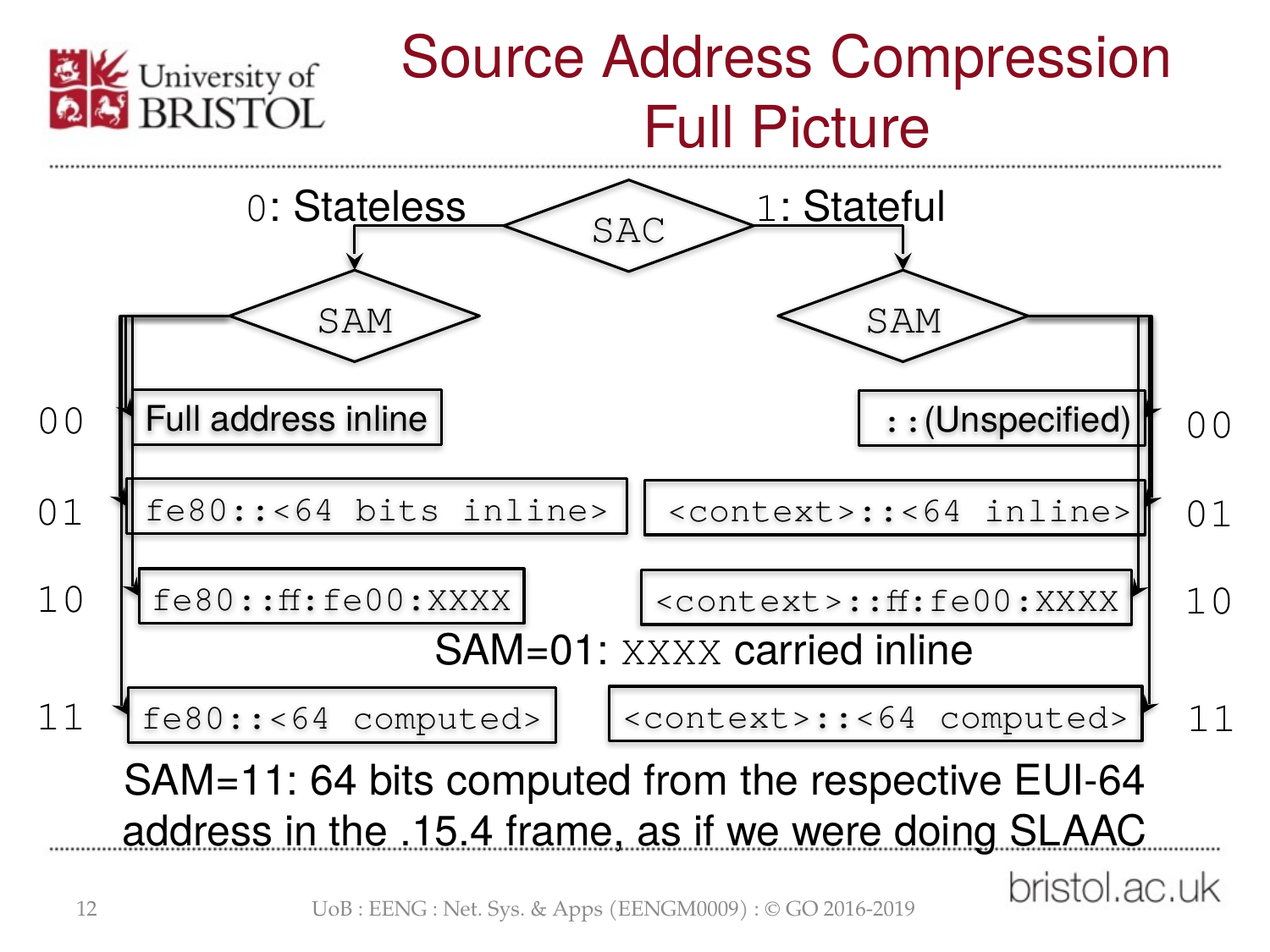

# Source Address Compression Full Picture
0: Stateless
1: Stateful
SAC
SAM
SAM
00
Full address inline
00
::(Unspecified)
01
01
fe80::<64 bits inline>
<context>::<64 inline>
10
10
fe80::ff:fe00:XXXX
<context>::ff:fe00:XXXX
SAM=01: XXXX carried inline
11
11
<context>::<64 computed>
fe80::<64 computed>
SAM=11: 64 bits computed from the respective EUI-64
address in the .15.4 frame, as if we were doing SLAAC
12
UoB : EENG : Net. Sys. & Apps (EENGM0009) : © GO 2016-2019